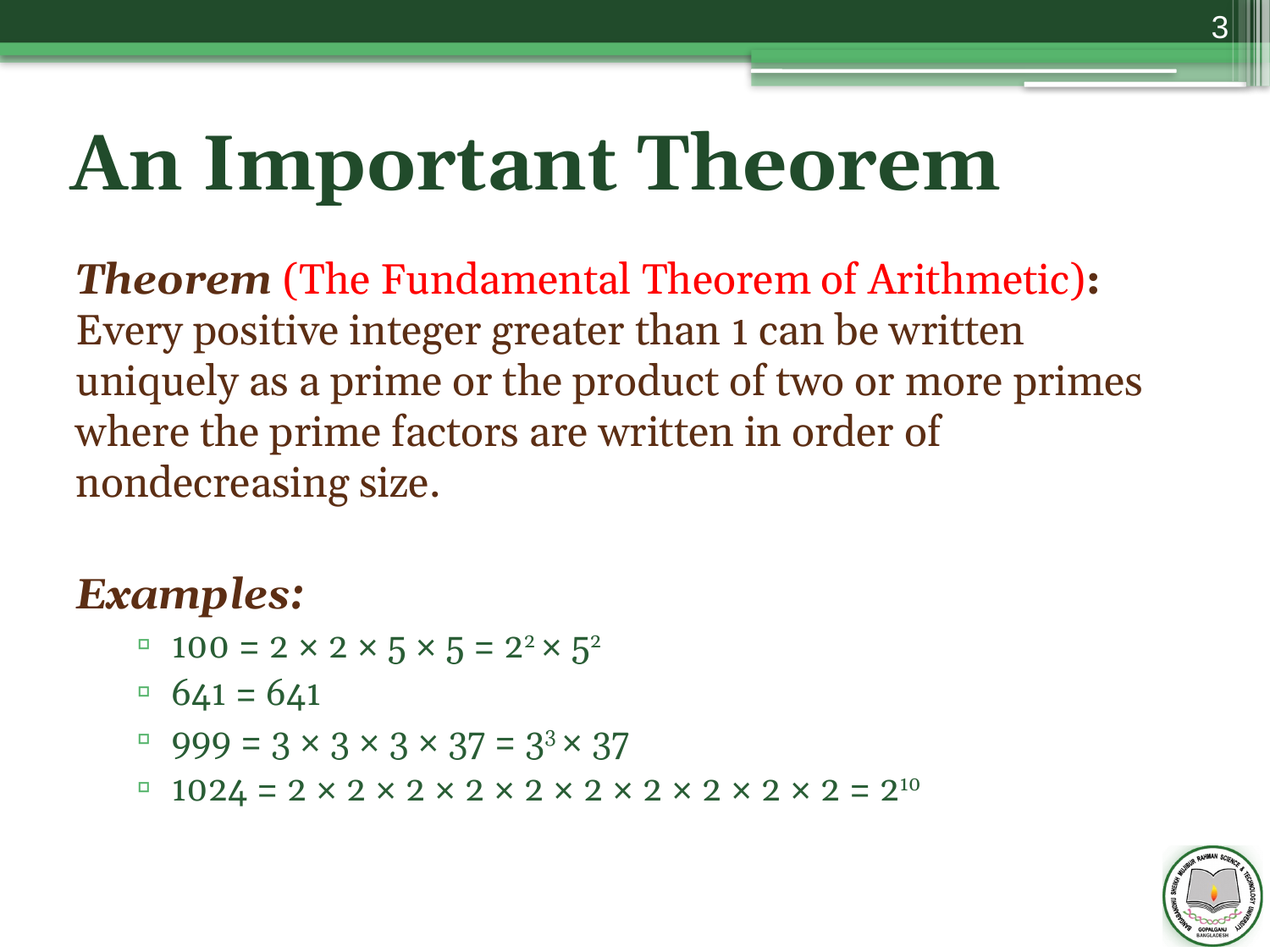

3
# An Important Theorem
Theorem (The Fundamental Theorem of Arithmetic):  Every positive integer greater than 1 can be written uniquely as a prime or the product of two or more primes where the prime factors are written in order of nondecreasing size.

Examples:
100 = 2 × 2 × 5 × 5 = 22 × 52
641 = 641
999 = 3 × 3 × 3 × 37 = 33 × 37
1024 = 2 × 2 × 2 × 2 × 2 × 2 × 2 × 2 × 2 × 2 = 210